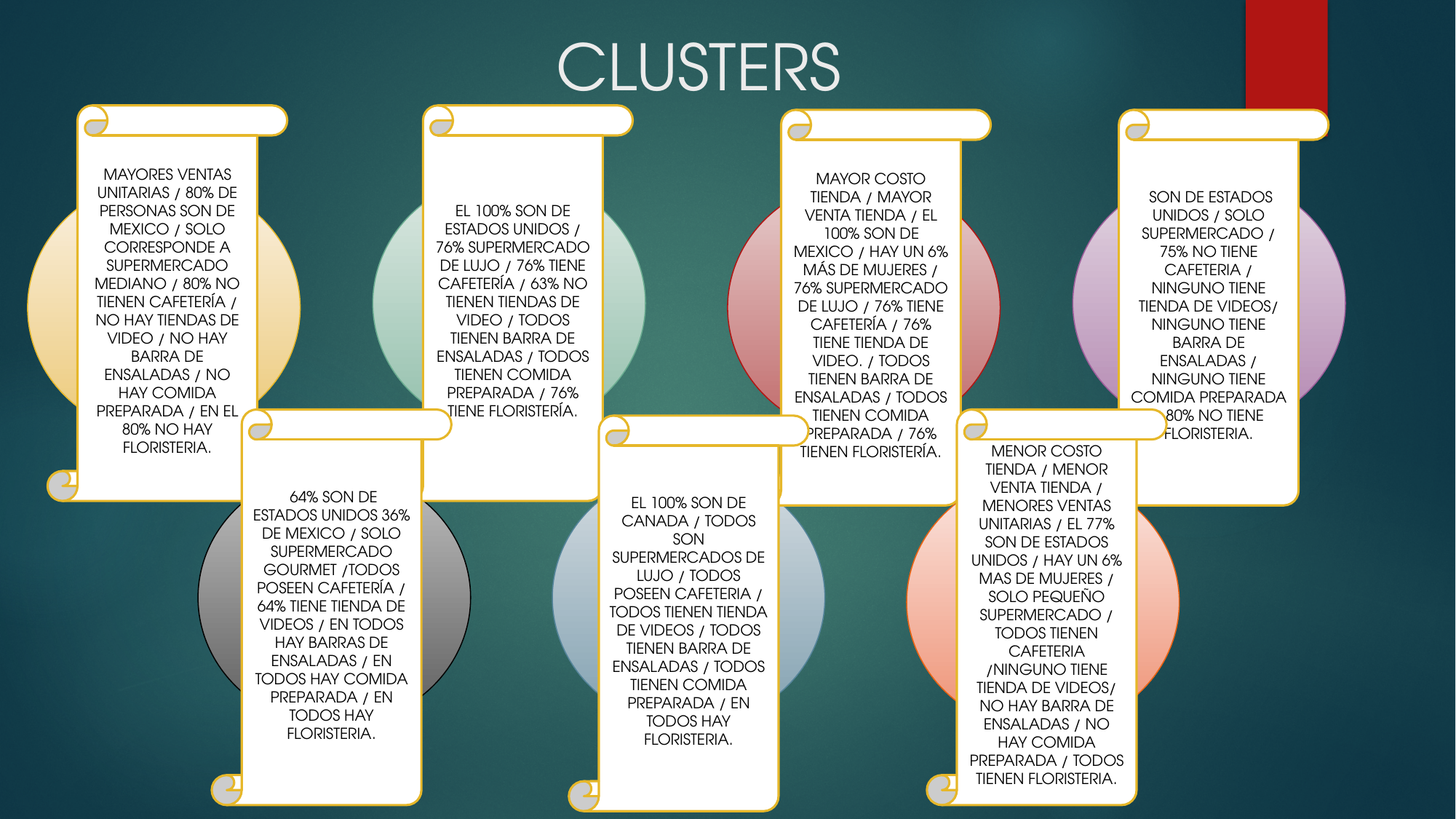

# CLUSTERS
MAYORES VENTAS UNITARIAS / 80% DE PERSONAS SON DE MEXICO / SOLO CORRESPONDE A SUPERMERCADO MEDIANO / 80% NO TIENEN CAFETERÍA / NO HAY TIENDAS DE VIDEO / NO HAY BARRA DE ENSALADAS / NO HAY COMIDA PREPARADA / EN EL 80% NO HAY FLORISTERIA.
EL 100% SON DE ESTADOS UNIDOS / 76% SUPERMERCADO DE LUJO / 76% TIENE CAFETERÍA / 63% NO TIENEN TIENDAS DE VIDEO / TODOS TIENEN BARRA DE ENSALADAS / TODOS TIENEN COMIDA PREPARADA / 76% TIENE FLORISTERÍA.
MAYOR COSTO TIENDA / MAYOR VENTA TIENDA / EL 100% SON DE MEXICO / HAY UN 6% MÁS DE MUJERES / 76% SUPERMERCADO DE LUJO / 76% TIENE CAFETERÍA / 76% TIENE TIENDA DE VIDEO. / TODOS TIENEN BARRA DE ENSALADAS / TODOS TIENEN COMIDA PREPARADA / 76% TIENEN FLORISTERÍA.
 SON DE ESTADOS UNIDOS / SOLO SUPERMERCADO / 75% NO TIENE CAFETERIA / NINGUNO TIENE TIENDA DE VIDEOS/ NINGUNO TIENE BARRA DE ENSALADAS / NINGUNO TIENE COMIDA PREPARADA / 80% NO TIENE FLORISTERIA.
1
3
2
0
 64% SON DE ESTADOS UNIDOS 36% DE MEXICO / SOLO SUPERMERCADO GOURMET /TODOS POSEEN CAFETERÍA / 64% TIENE TIENDA DE VIDEOS / EN TODOS HAY BARRAS DE ENSALADAS / EN TODOS HAY COMIDA PREPARADA / EN TODOS HAY FLORISTERIA.
MENOR COSTO TIENDA / MENOR VENTA TIENDA / MENORES VENTAS UNITARIAS / EL 77% SON DE ESTADOS UNIDOS / HAY UN 6% MAS DE MUJERES / SOLO PEQUEÑO SUPERMERCADO / TODOS TIENEN CAFETERIA /NINGUNO TIENE TIENDA DE VIDEOS/ NO HAY BARRA DE ENSALADAS / NO HAY COMIDA PREPARADA / TODOS TIENEN FLORISTERIA.
EL 100% SON DE CANADA / TODOS SON SUPERMERCADOS DE LUJO / TODOS POSEEN CAFETERIA / TODOS TIENEN TIENDA DE VIDEOS / TODOS TIENEN BARRA DE ENSALADAS / TODOS TIENEN COMIDA PREPARADA / EN TODOS HAY FLORISTERIA.
5
4
6